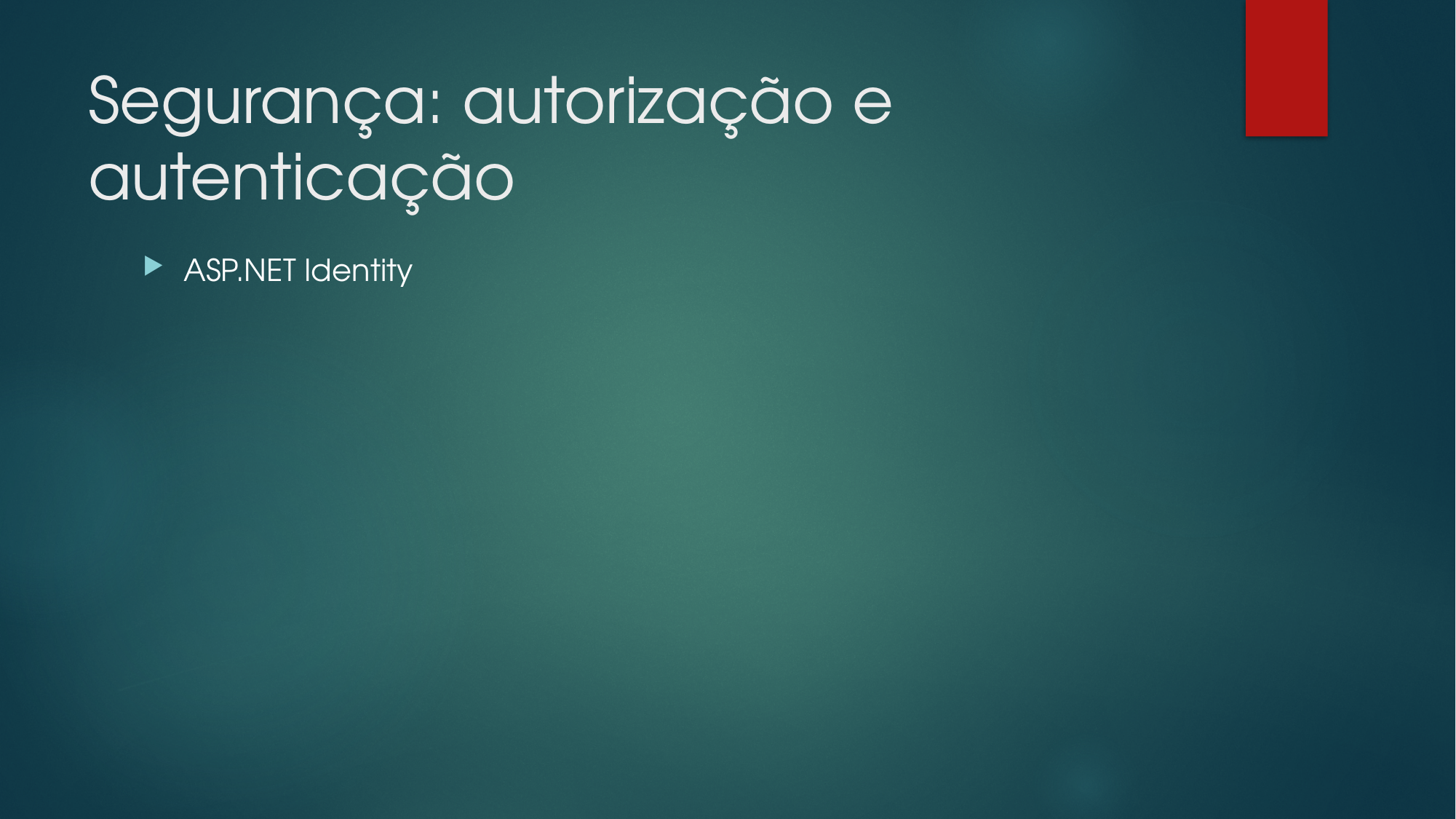

# Segurança: autorização e autenticação
ASP.NET Identity